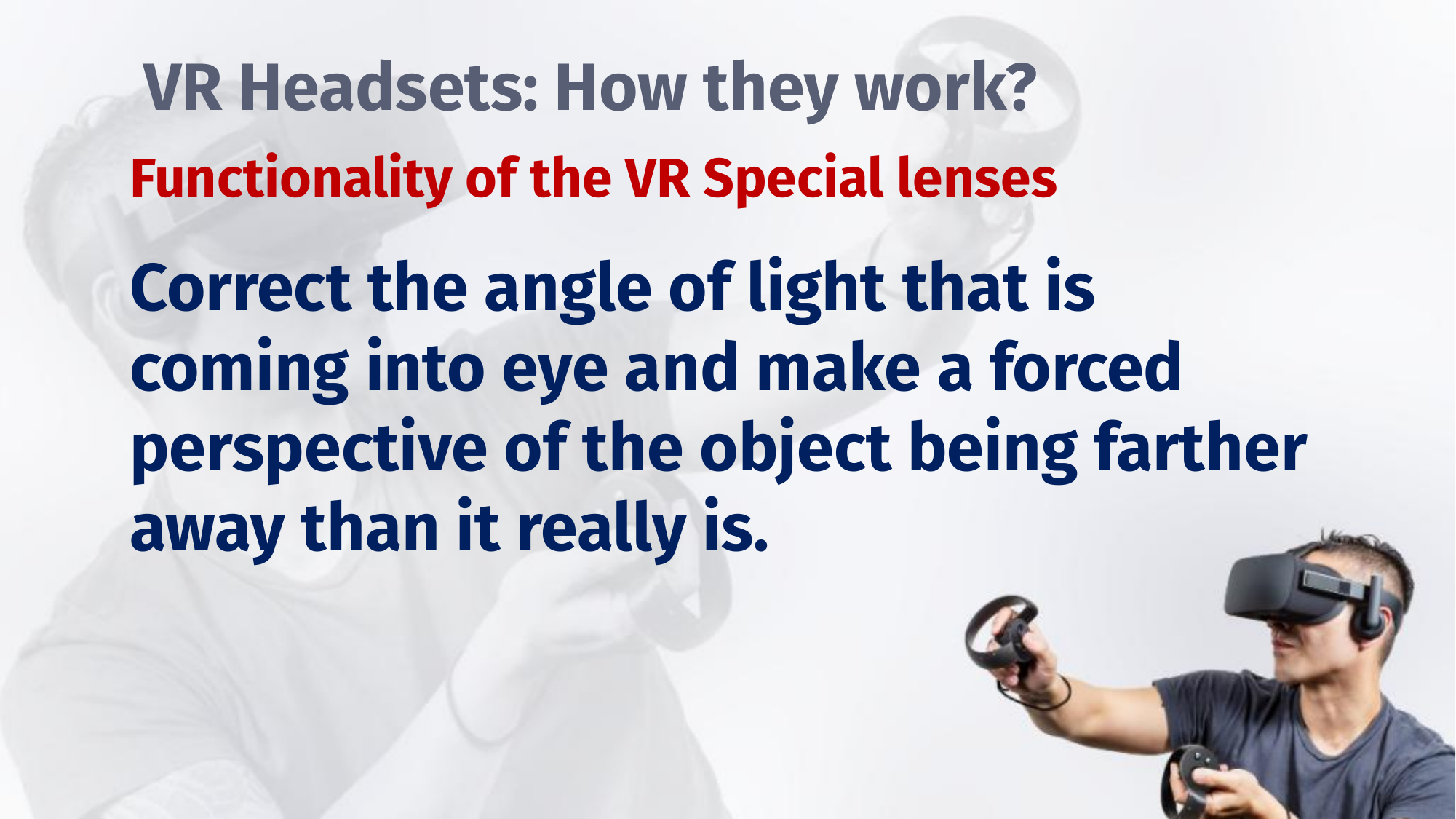

# VR Headsets: How they work?

Functionality of the VR Special lenses

Correct the angle of light that is coming into eye and make a forced perspective of the object being farther away than it really is.